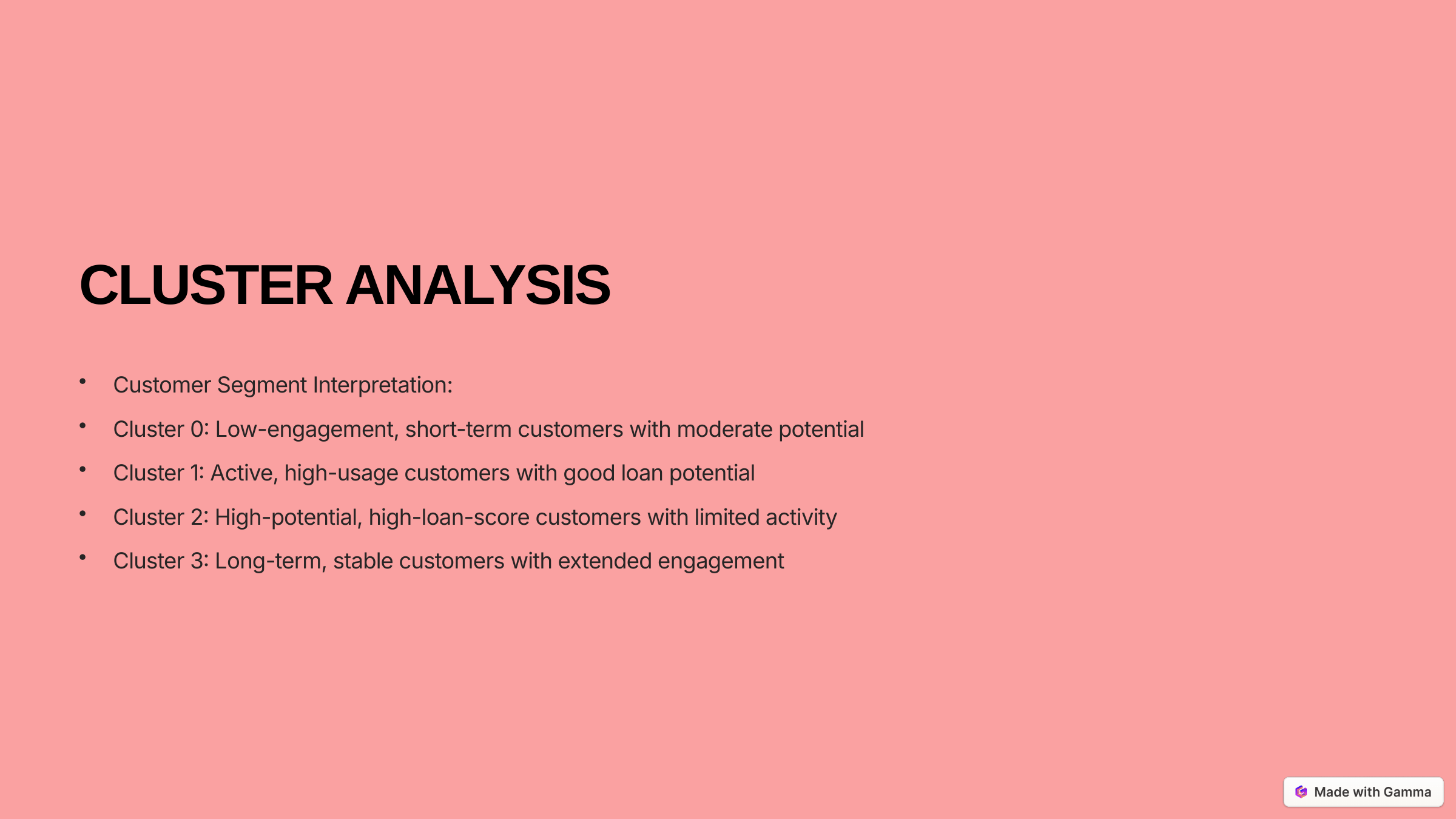

CLUSTER ANALYSIS
Customer Segment Interpretation:
Cluster 0: Low-engagement, short-term customers with moderate potential
Cluster 1: Active, high-usage customers with good loan potential
Cluster 2: High-potential, high-loan-score customers with limited activity
Cluster 3: Long-term, stable customers with extended engagement